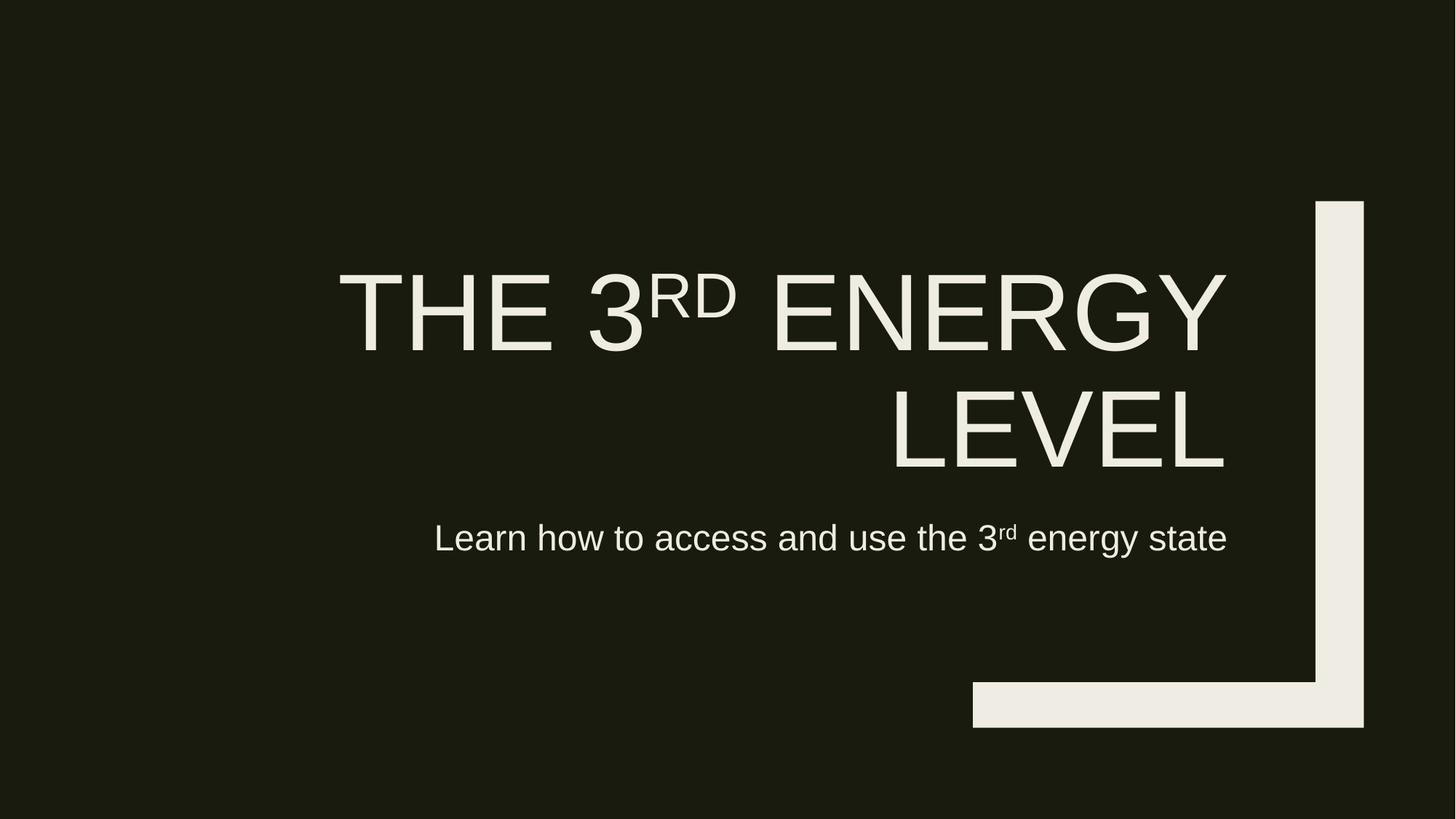

# the 3rd Energy Level
Learn how to access and use the 3rd energy state